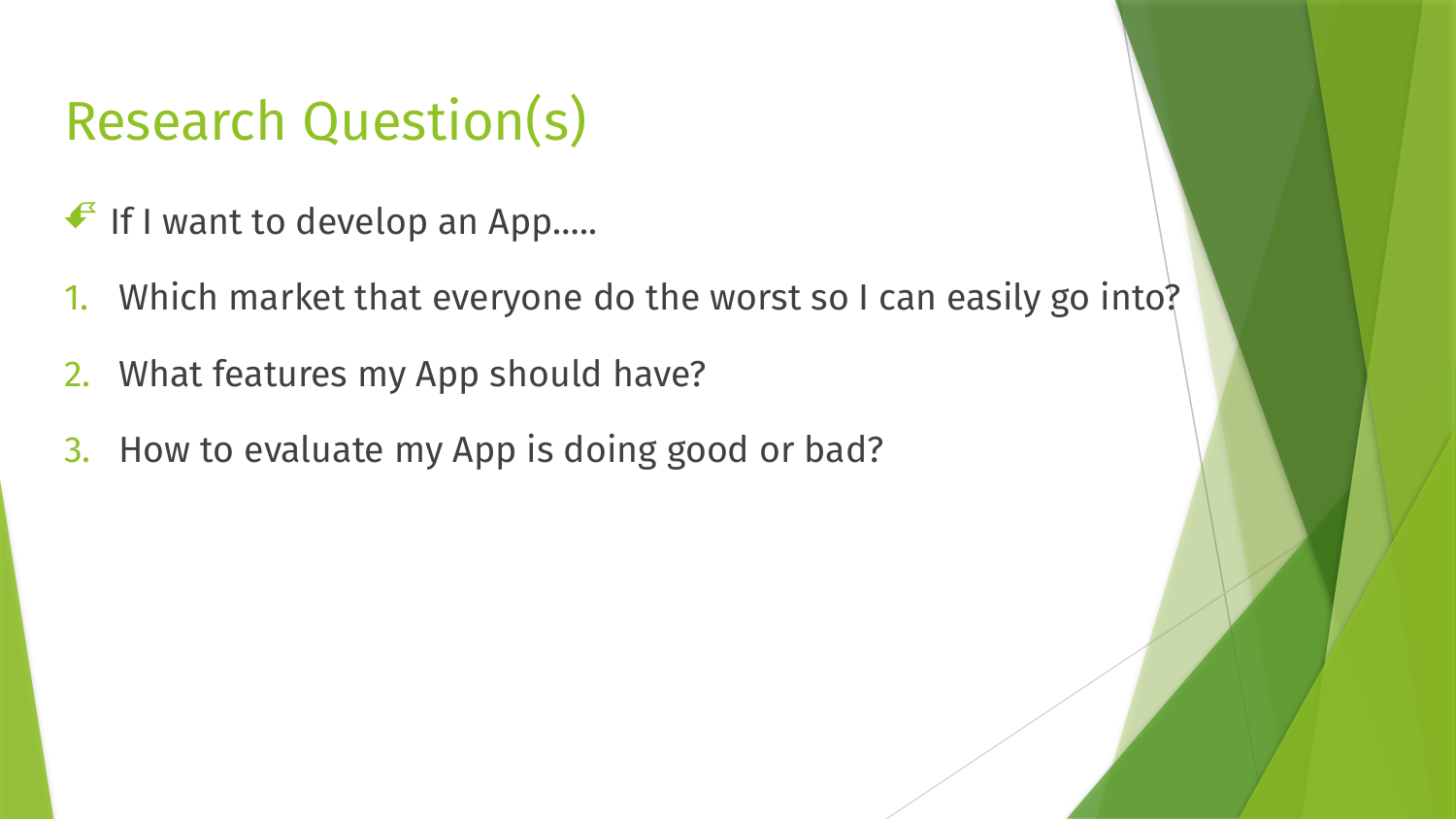

# Research Question(s)
If I want to develop an App…..
Which market that everyone do the worst so I can easily go into?
What features my App should have?
How to evaluate my App is doing good or bad?